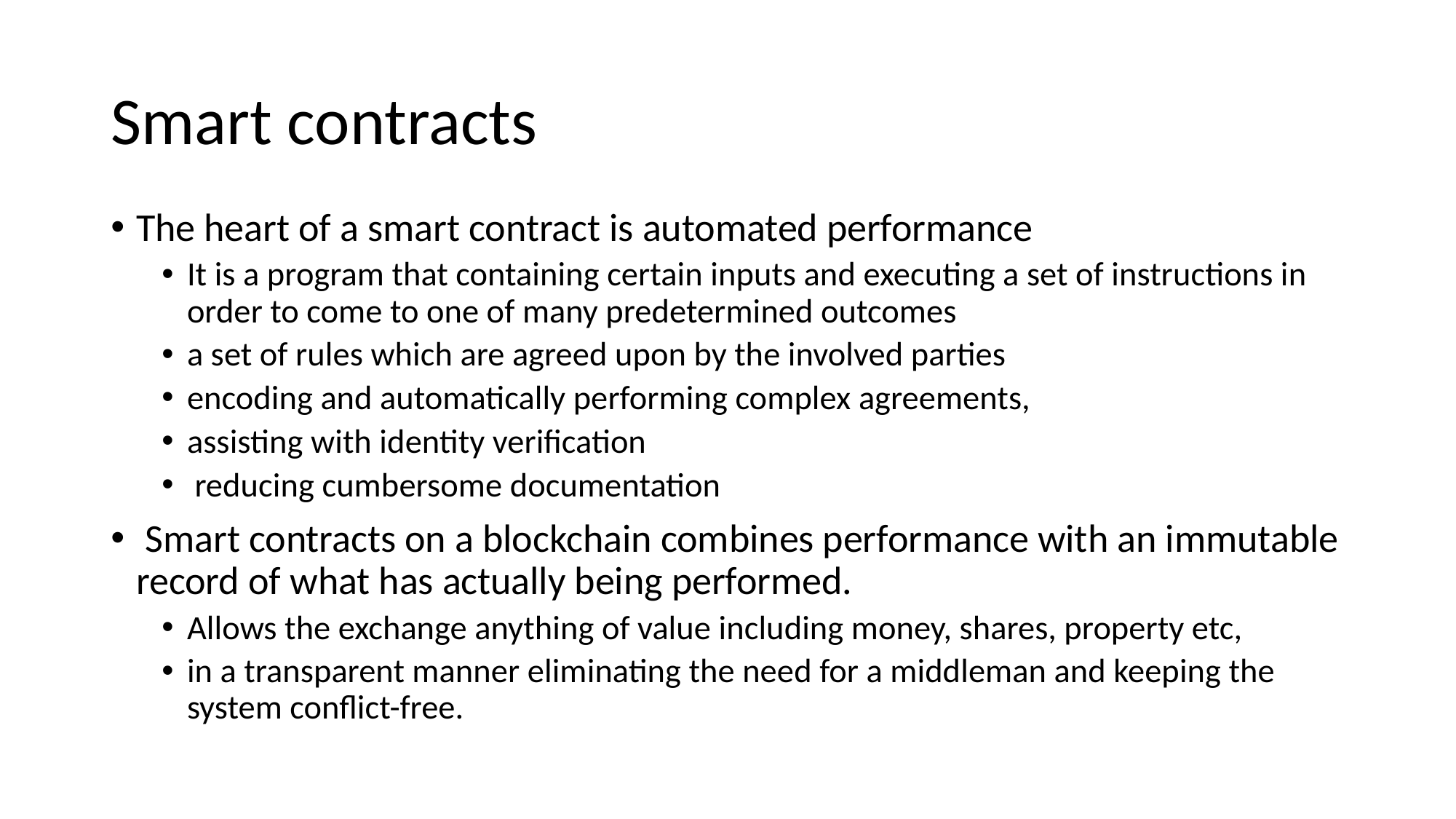

# Smart contracts
The heart of a smart contract is automated performance
It is a program that containing certain inputs and executing a set of instructions in order to come to one of many predetermined outcomes
a set of rules which are agreed upon by the involved parties
encoding and automatically performing complex agreements,
assisting with identity verification
 reducing cumbersome documentation
 Smart contracts on a blockchain combines performance with an immutable record of what has actually being performed.
Allows the exchange anything of value including money, shares, property etc,
in a transparent manner eliminating the need for a middleman and keeping the system conflict-free.